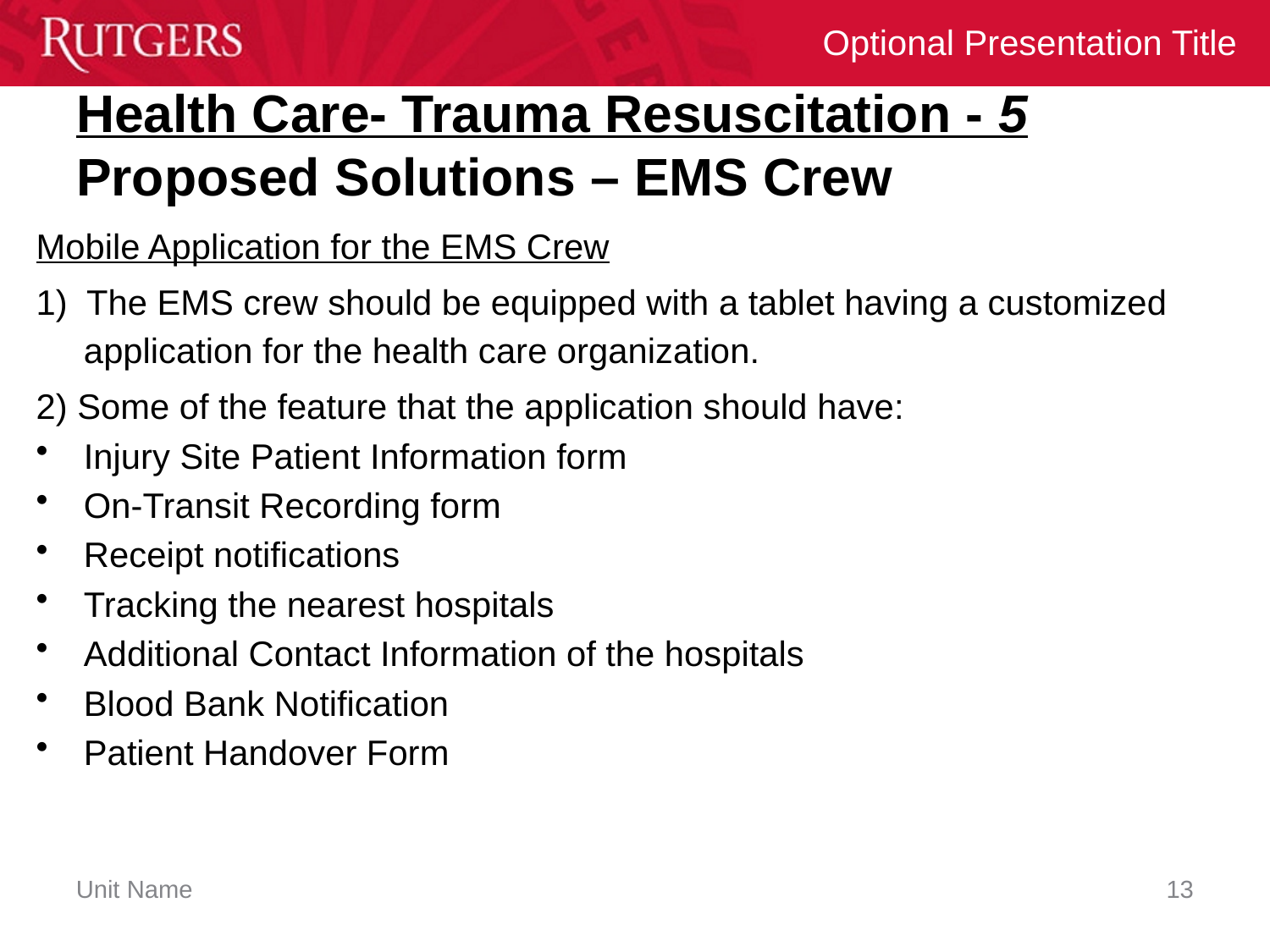

# Health Care- Trauma Resuscitation - 5 Proposed Solutions – EMS Crew
Mobile Application for the EMS Crew
1)  The EMS crew should be equipped with a tablet having a customized  application for the health care organization.
2) Some of the feature that the application should have:
Injury Site Patient Information form
On-Transit Recording form
Receipt notifications
Tracking the nearest hospitals
Additional Contact Information of the hospitals
Blood Bank Notification
Patient Handover Form
13